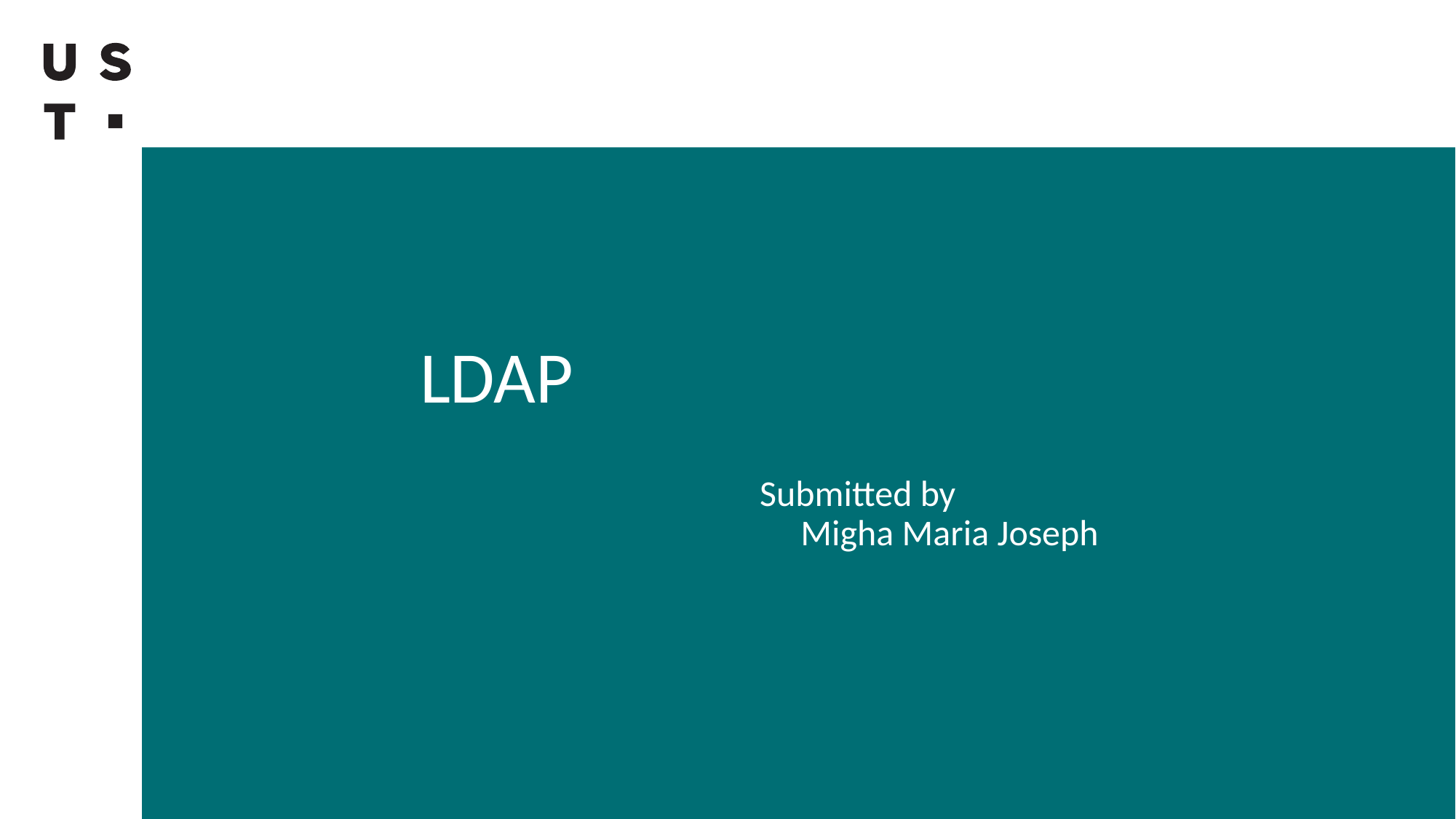

# LDAP
					Submitted by
					     Migha Maria Joseph